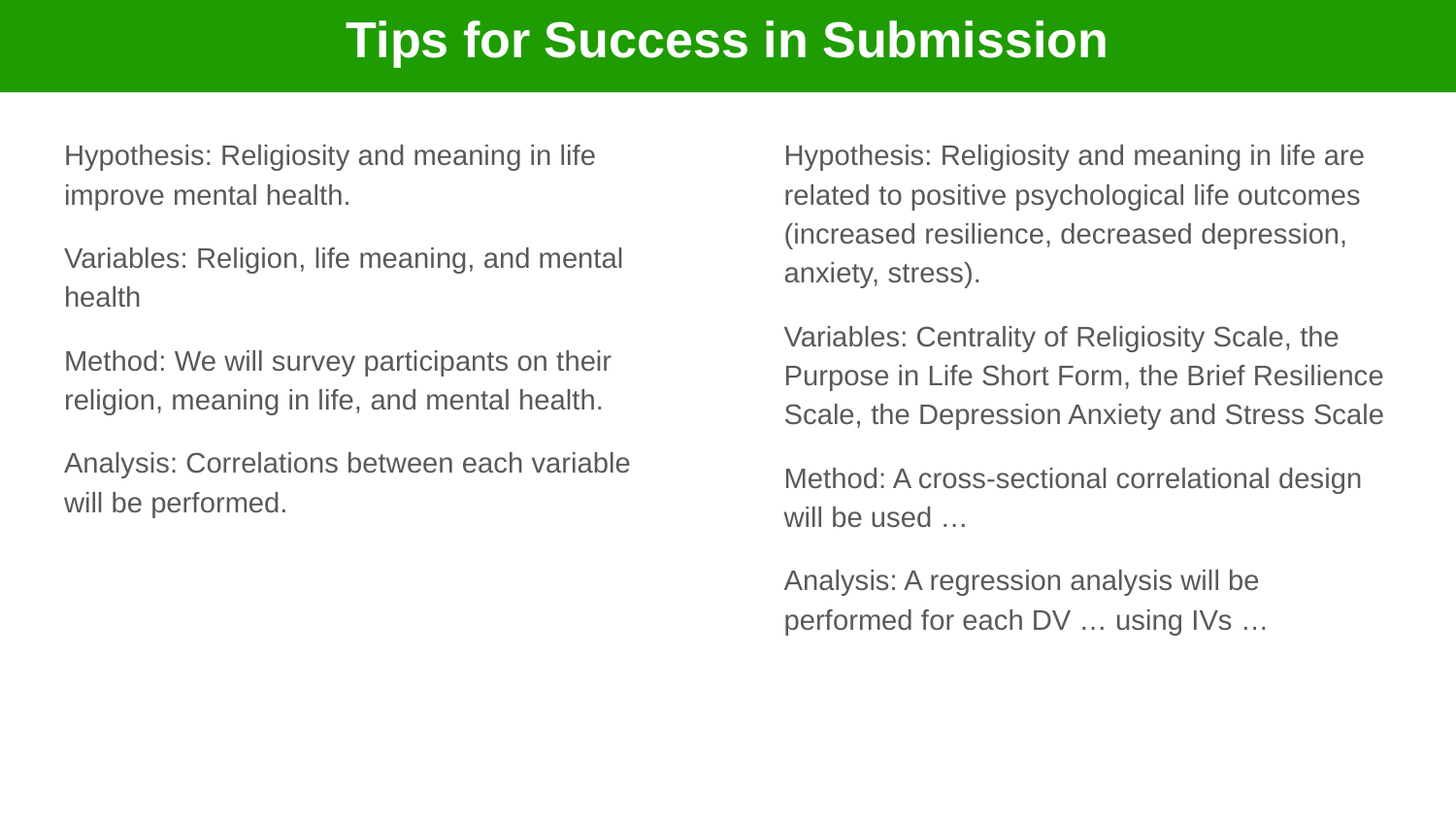

Tips for Success in Submission

Hypothesis: Religiosity and meaning in life are related to positive psychological life outcomes (increased resilience, decreased depression, anxiety, stress).
Variables: Centrality of Religiosity Scale, the Purpose in Life Short Form, the Brief Resilience Scale, the Depression Anxiety and Stress Scale
Method: A cross-sectional correlational design will be used …
Analysis: A regression analysis will be performed for each DV … using IVs …
Hypothesis: Religiosity and meaning in life improve mental health.
Variables: Religion, life meaning, and mental health
Method: We will survey participants on their religion, meaning in life, and mental health.
Analysis: Correlations between each variable will be performed.